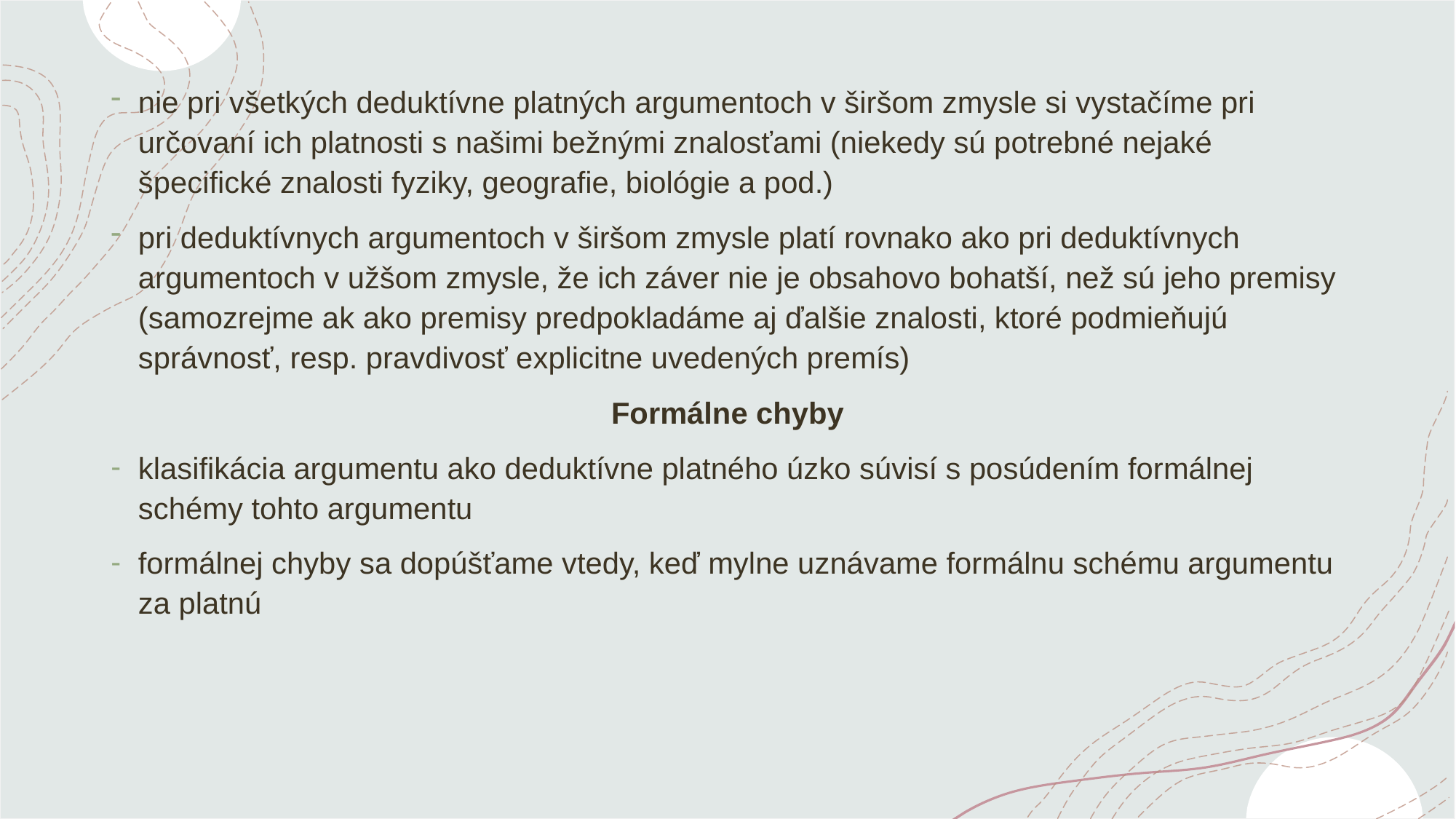

#
nie pri všetkých deduktívne platných argumentoch v širšom zmysle si vystačíme pri určovaní ich platnosti s našimi bežnými znalosťami (niekedy sú potrebné nejaké špecifické znalosti fyziky, geografie, biológie a pod.)
pri deduktívnych argumentoch v širšom zmysle platí rovnako ako pri deduktívnych argumentoch v užšom zmysle, že ich záver nie je obsahovo bohatší, než sú jeho premisy (samozrejme ak ako premisy predpokladáme aj ďalšie znalosti, ktoré podmieňujú správnosť, resp. pravdivosť explicitne uvedených premís)
Formálne chyby
klasifikácia argumentu ako deduktívne platného úzko súvisí s posúdením formálnej schémy tohto argumentu
formálnej chyby sa dopúšťame vtedy, keď mylne uznávame formálnu schému argumentu za platnú